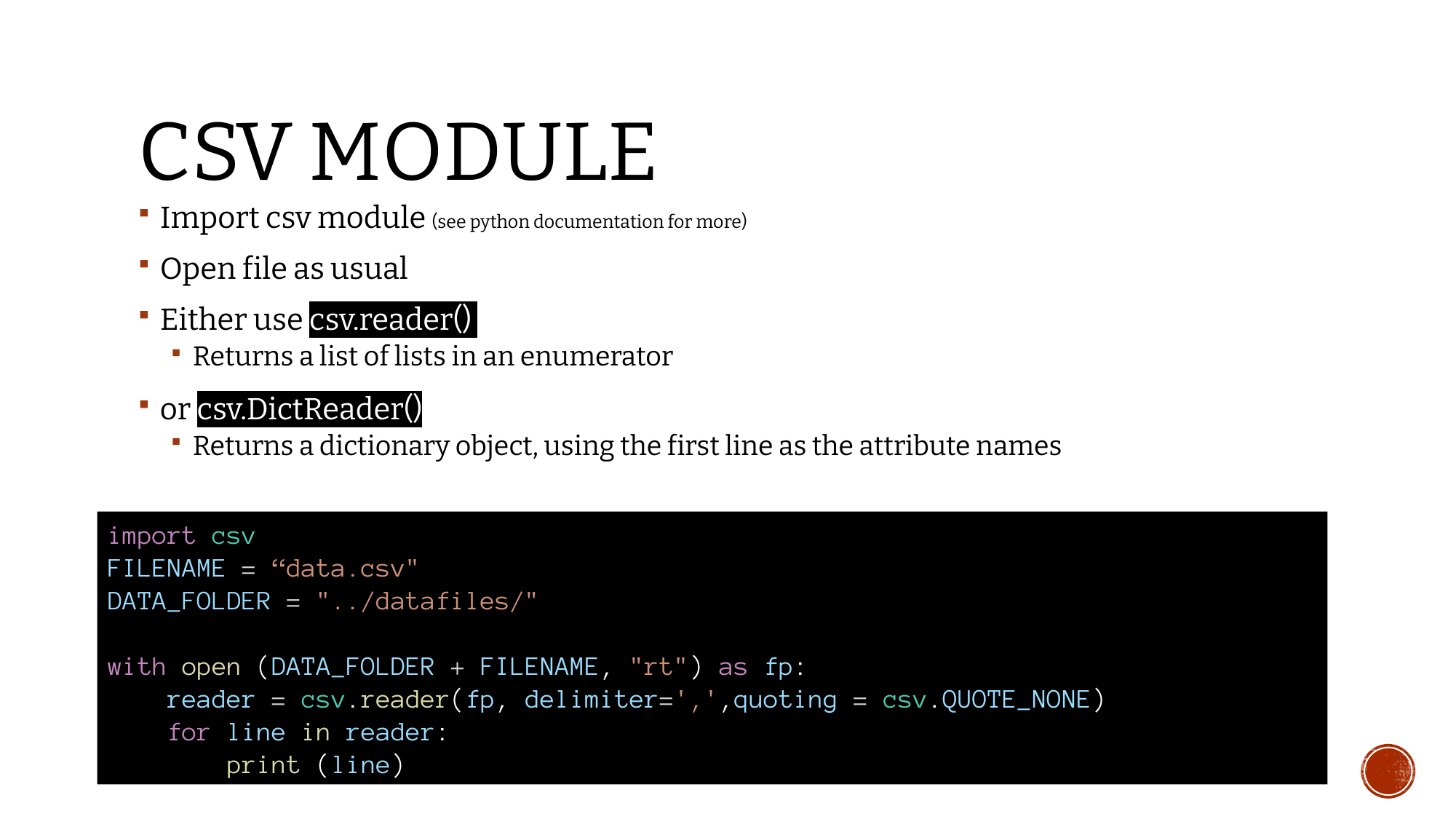

# CSV module
Import csv module (see python documentation for more)
Open file as usual
Either use csv.reader()
Returns a list of lists in an enumerator
or csv.DictReader()
Returns a dictionary object, using the first line as the attribute names

import csv
FILENAME = “data.csv"
DATA_FOLDER = "../datafiles/"
with open (DATA_FOLDER + FILENAME, "rt") as fp:
    reader = csv.reader(fp, delimiter=',',quoting = csv.QUOTE_NONE)
    for line in reader:
        print (line)